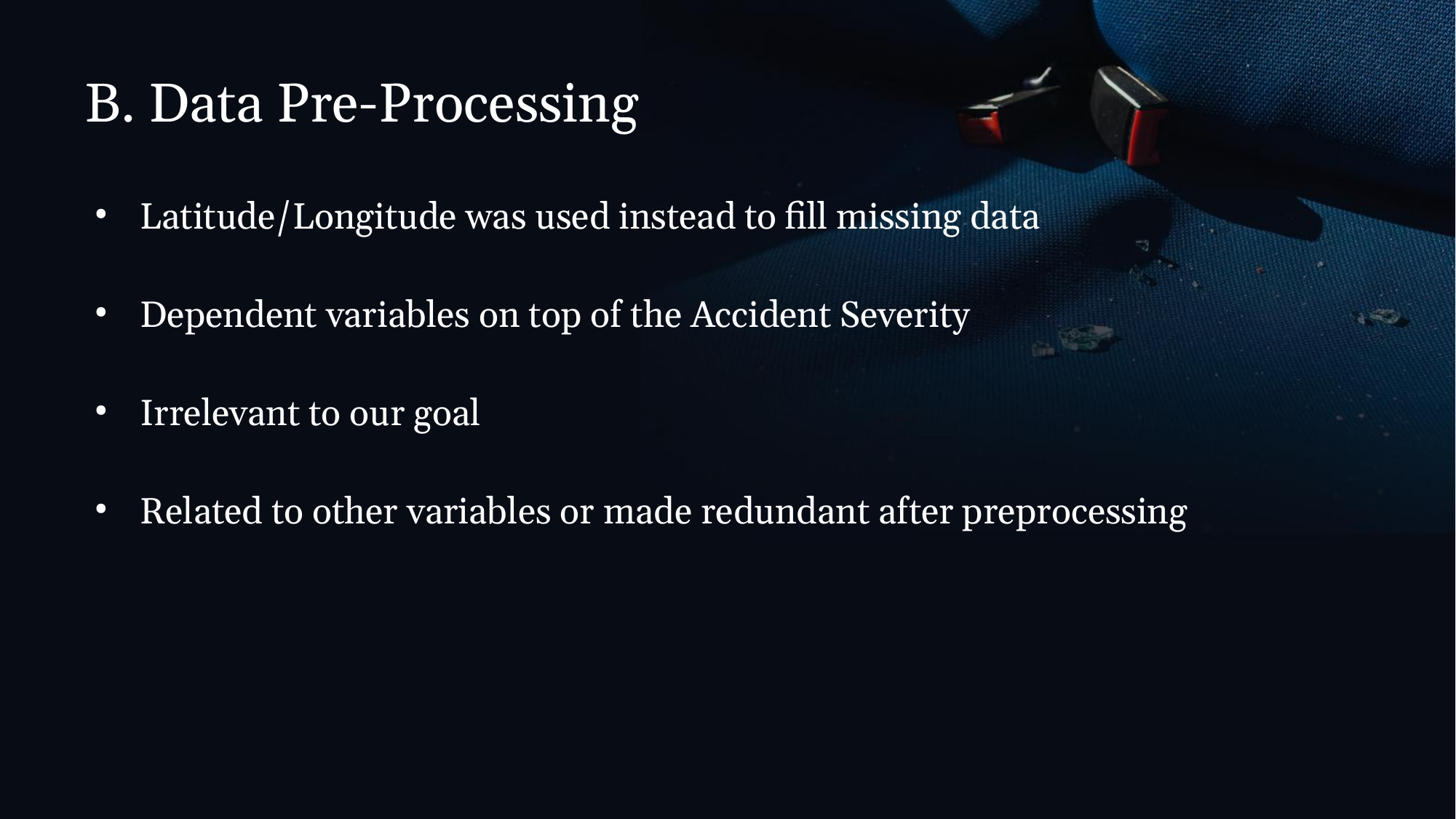

# B. Data Pre-Processing
Latitude/Longitude was used instead to fill missing data

Dependent variables on top of the Accident Severity

Irrelevant to our goal

Related to other variables or made redundant after preprocessing